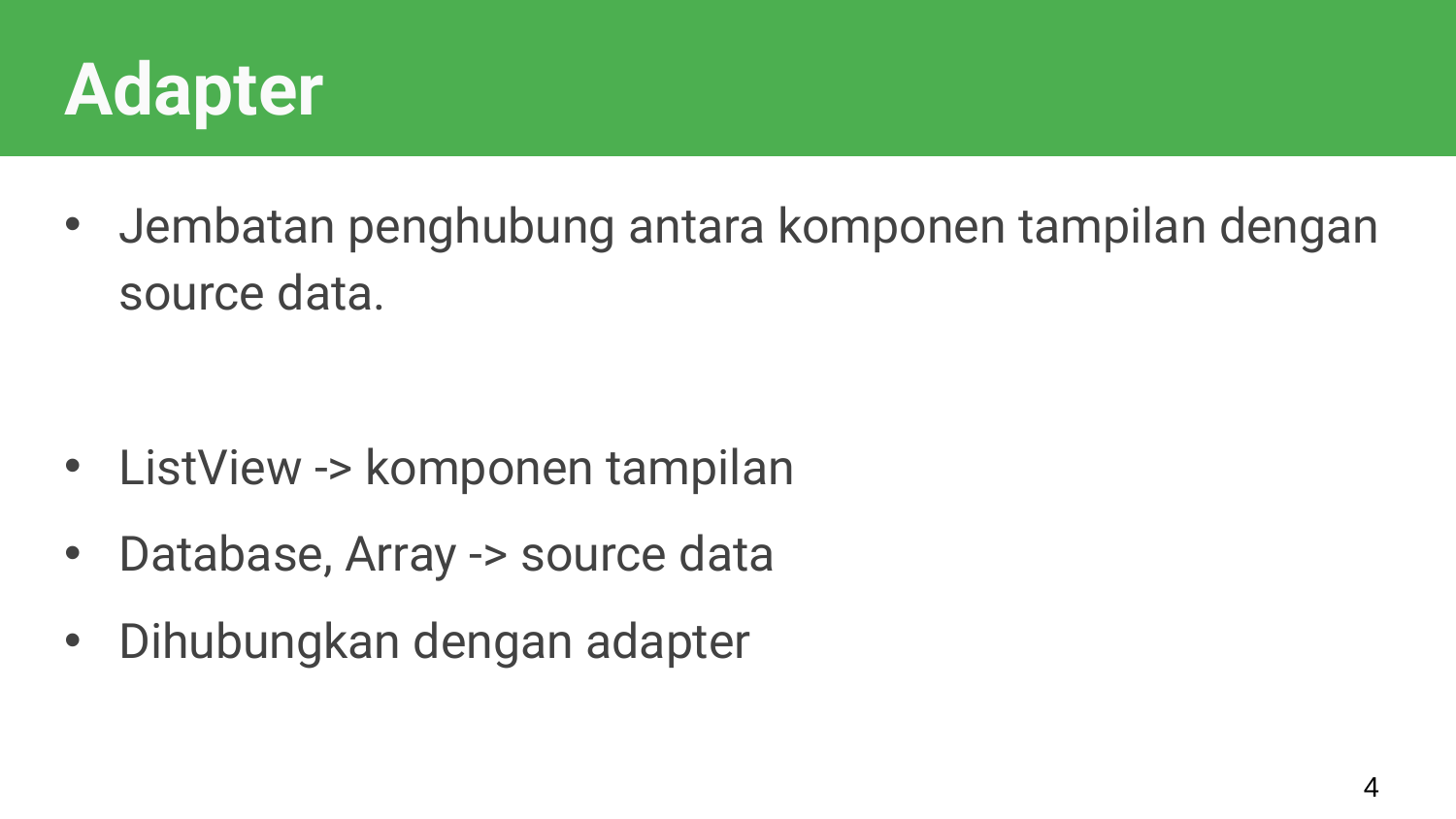

# Adapter
Jembatan penghubung antara komponen tampilan dengan source data.

ListView -> komponen tampilan
Database, Array -> source data
Dihubungkan dengan adapter
4